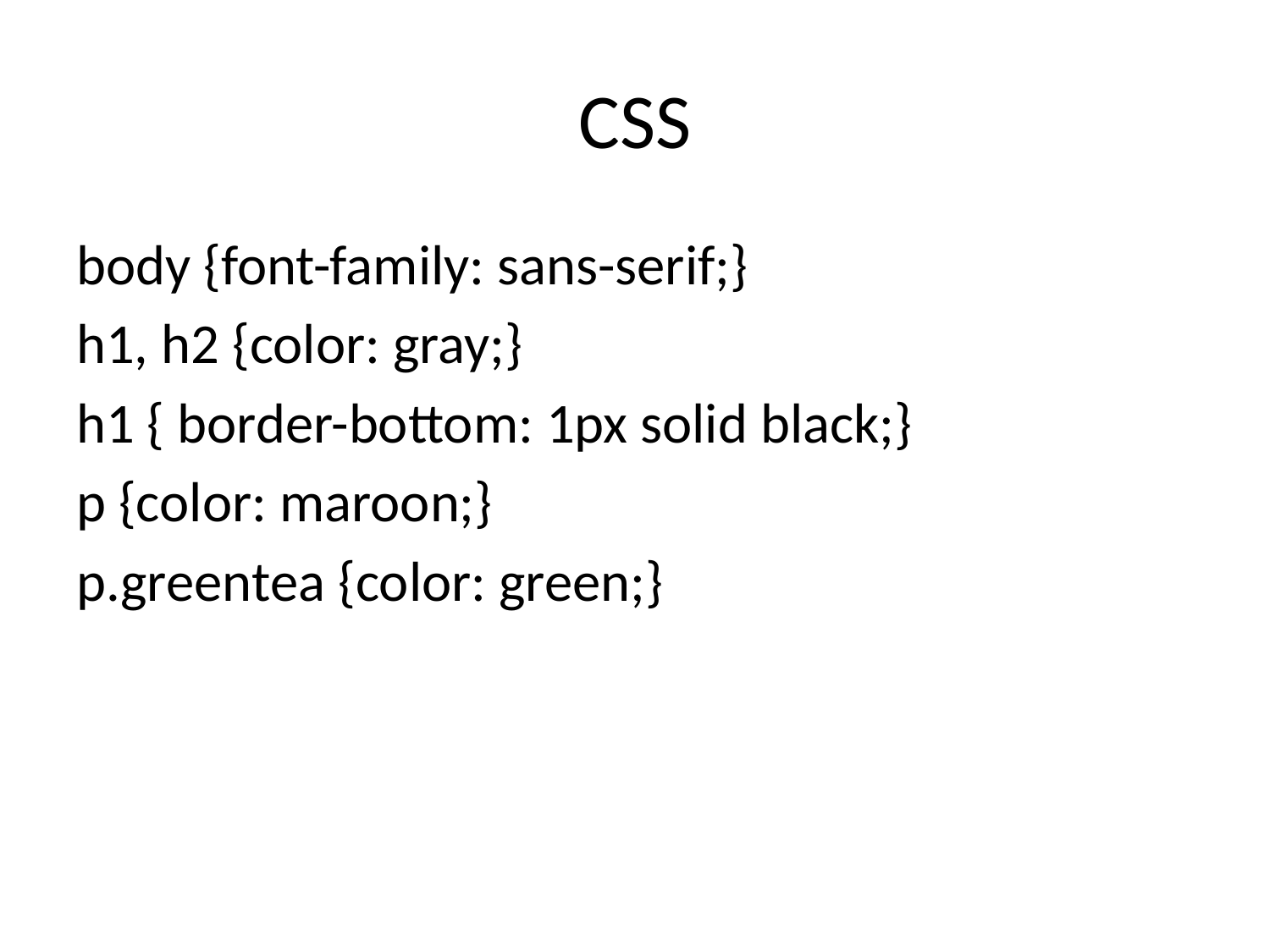

# CSS
body {font-family: sans-serif;}
h1, h2 {color: gray;}
h1 { border-bottom: 1px solid black;}
p {color: maroon;}
p.greentea {color: green;}